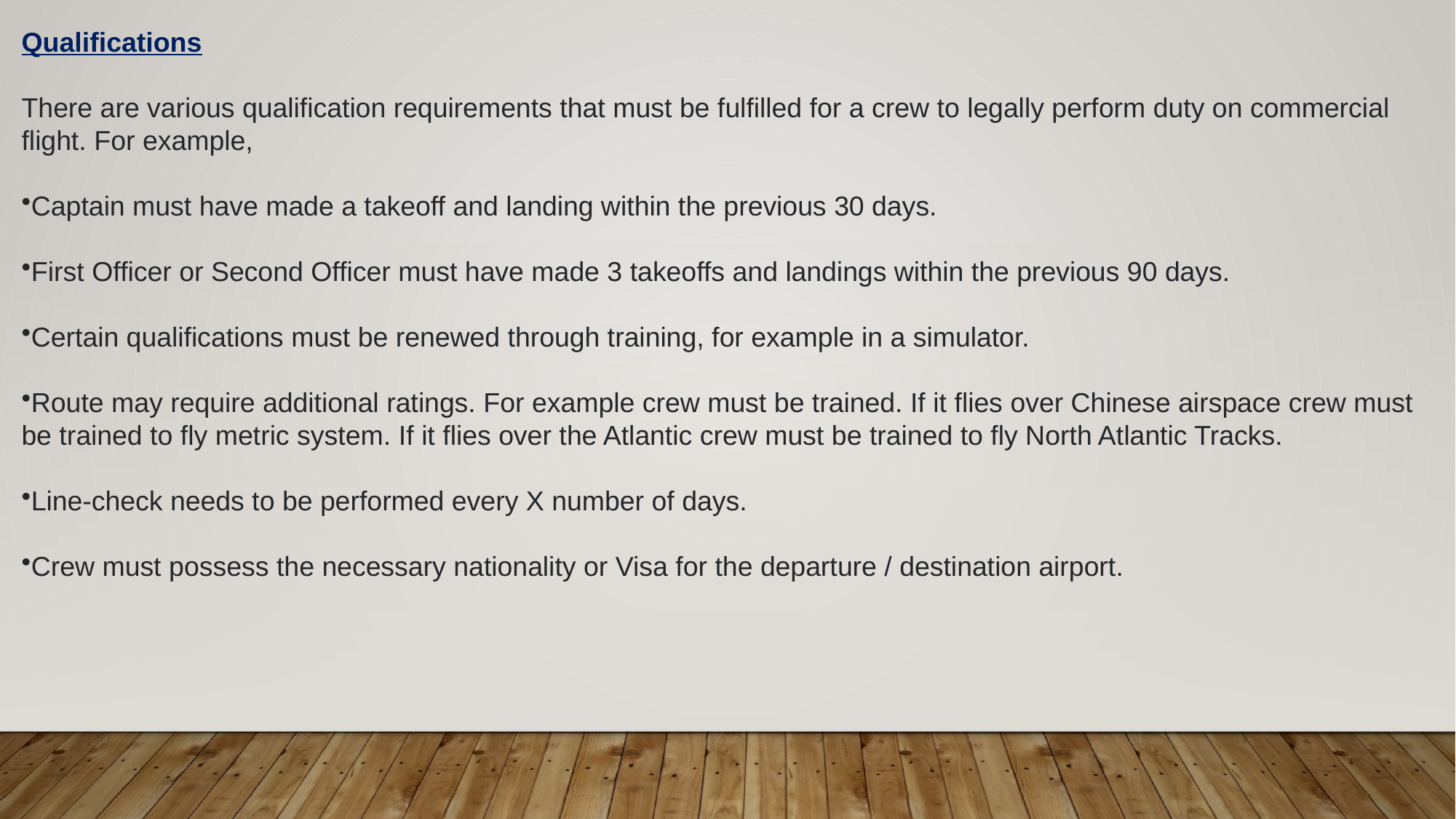

Qualifications

There are various qualification requirements that must be fulfilled for a crew to legally perform duty on commercial flight. For example,

Captain must have made a takeoff and landing within the previous 30 days.

First Officer or Second Officer must have made 3 takeoffs and landings within the previous 90 days.

Certain qualifications must be renewed through training, for example in a simulator.

Route may require additional ratings. For example crew must be trained. If it flies over Chinese airspace crew must be trained to fly metric system. If it flies over the Atlantic crew must be trained to fly North Atlantic Tracks.

Line-check needs to be performed every X number of days.

Crew must possess the necessary nationality or Visa for the departure / destination airport.